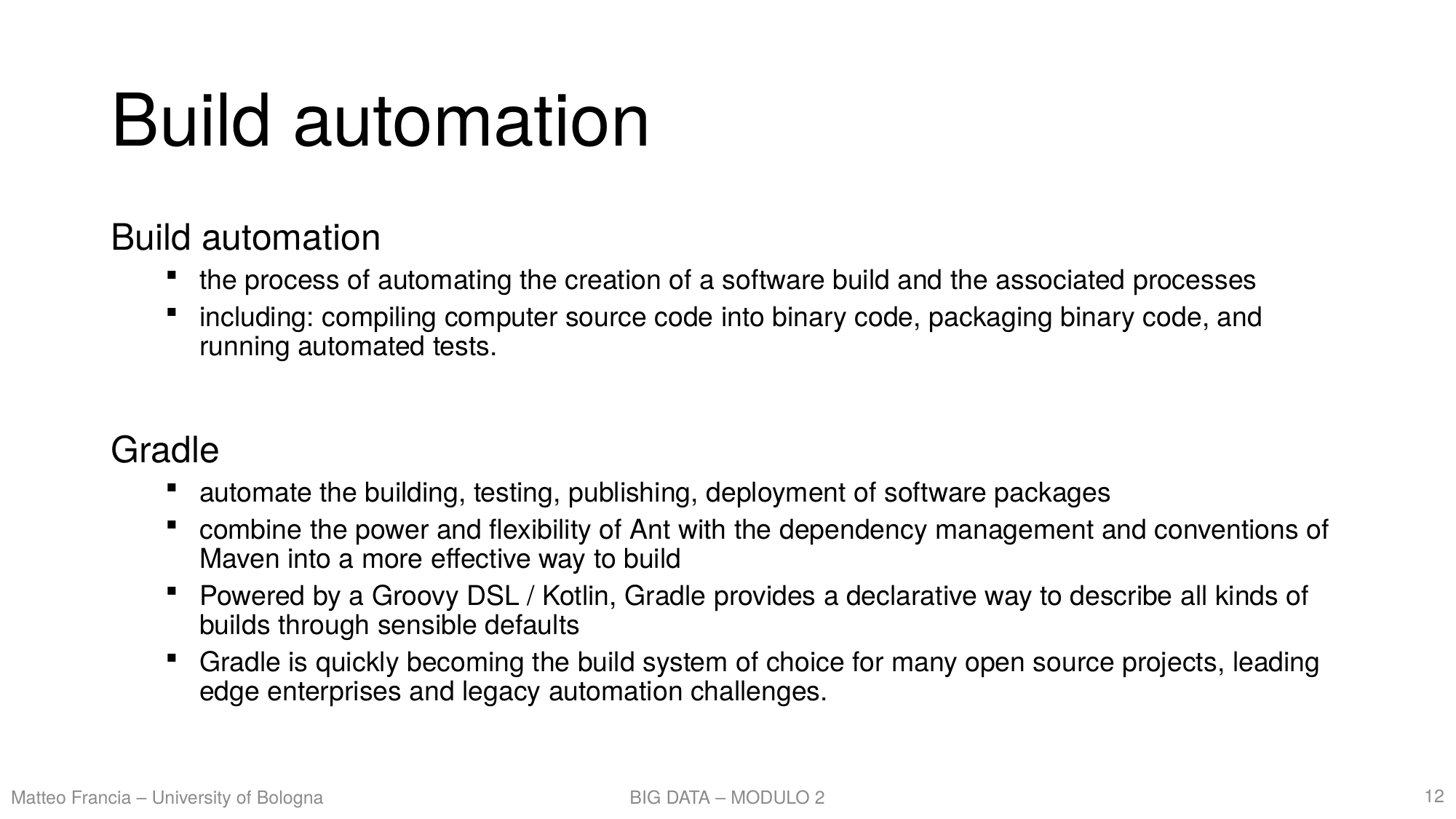

# Build automation
Build automation
the process of automating the creation of a software build and the associated processes
including: compiling computer source code into binary code, packaging binary code, and running automated tests.

Gradle
automate the building, testing, publishing, deployment of software packages
combine the power and flexibility of Ant with the dependency management and conventions of Maven into a more effective way to build
Powered by a Groovy DSL / Kotlin, Gradle provides a declarative way to describe all kinds of builds through sensible defaults
Gradle is quickly becoming the build system of choice for many open source projects, leading edge enterprises and legacy automation challenges.

12
Matteo Francia – University of Bologna